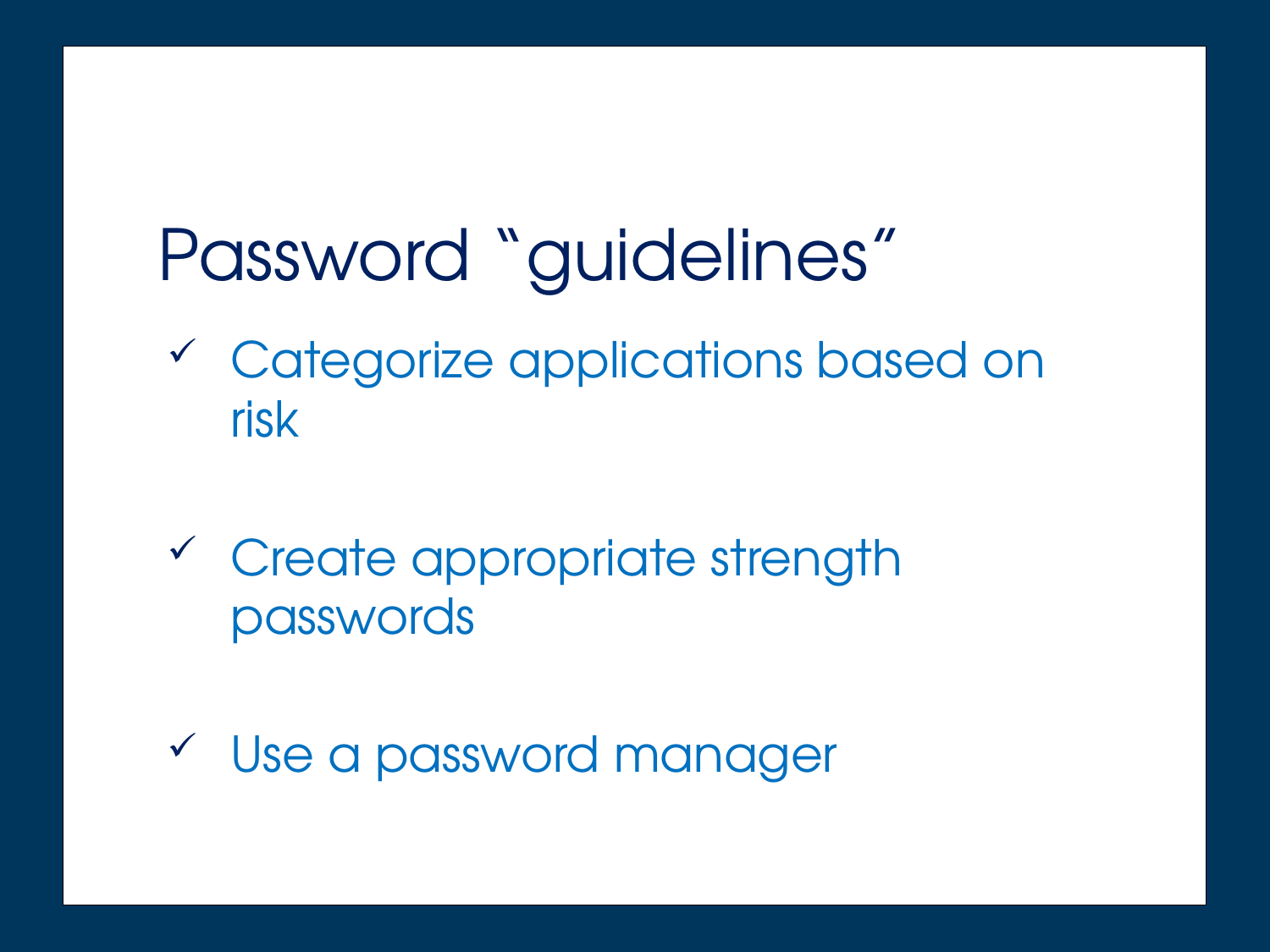

# Password “guidelines”
Categorize applications based on risk

Create appropriate strength passwords

Use a password manager